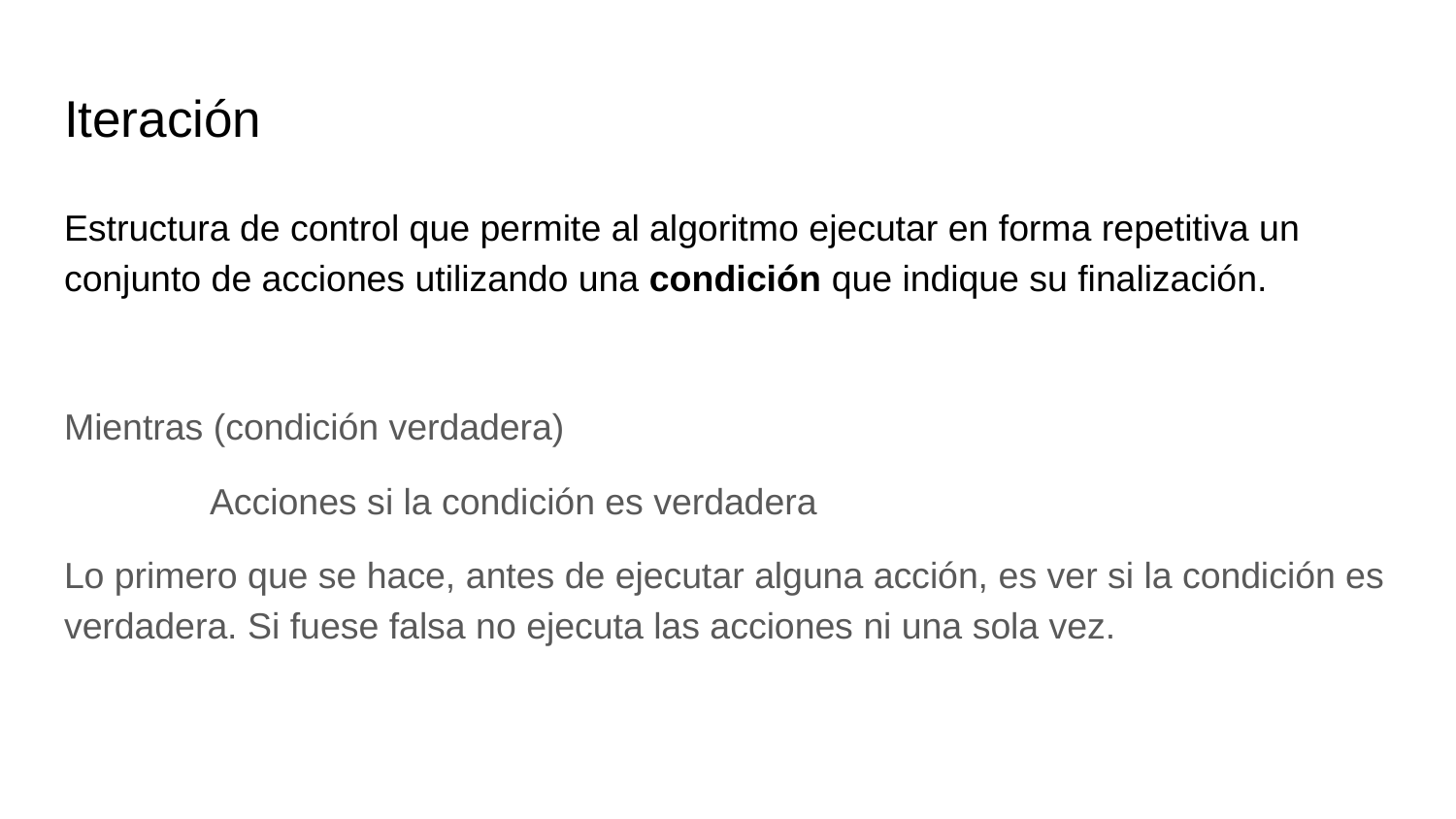

# Iteración
Estructura de control que permite al algoritmo ejecutar en forma repetitiva un conjunto de acciones utilizando una condición que indique su finalización.

Mientras (condición verdadera)
	Acciones si la condición es verdadera
Lo primero que se hace, antes de ejecutar alguna acción, es ver si la condición es verdadera. Si fuese falsa no ejecuta las acciones ni una sola vez.